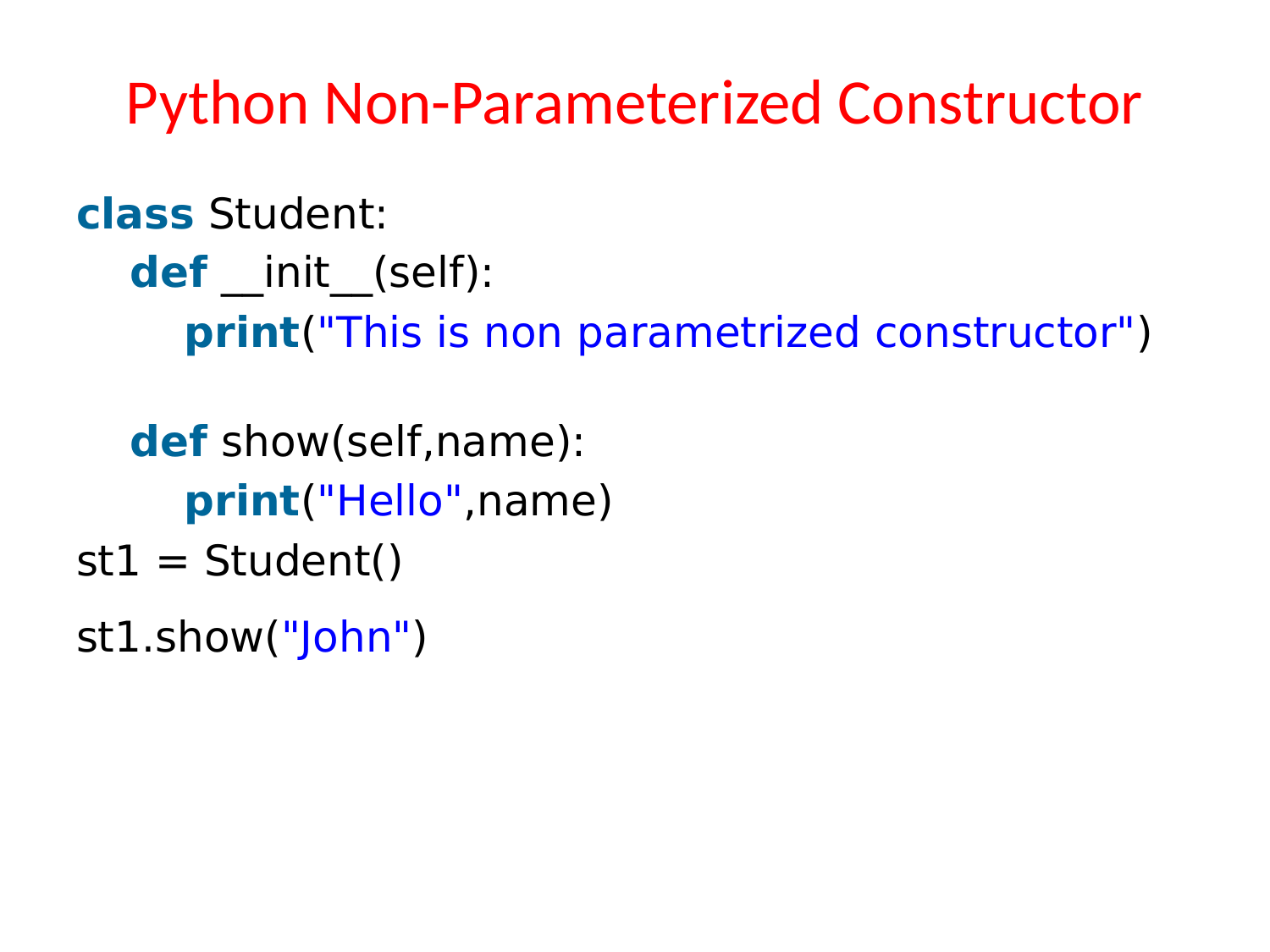

# Python Non-Parameterized Constructor
class Student:
    def __init__(self):
        print("This is non parametrized constructor")
    def show(self,name):
        print("Hello",name)
st1 = Student()
st1.show("John")